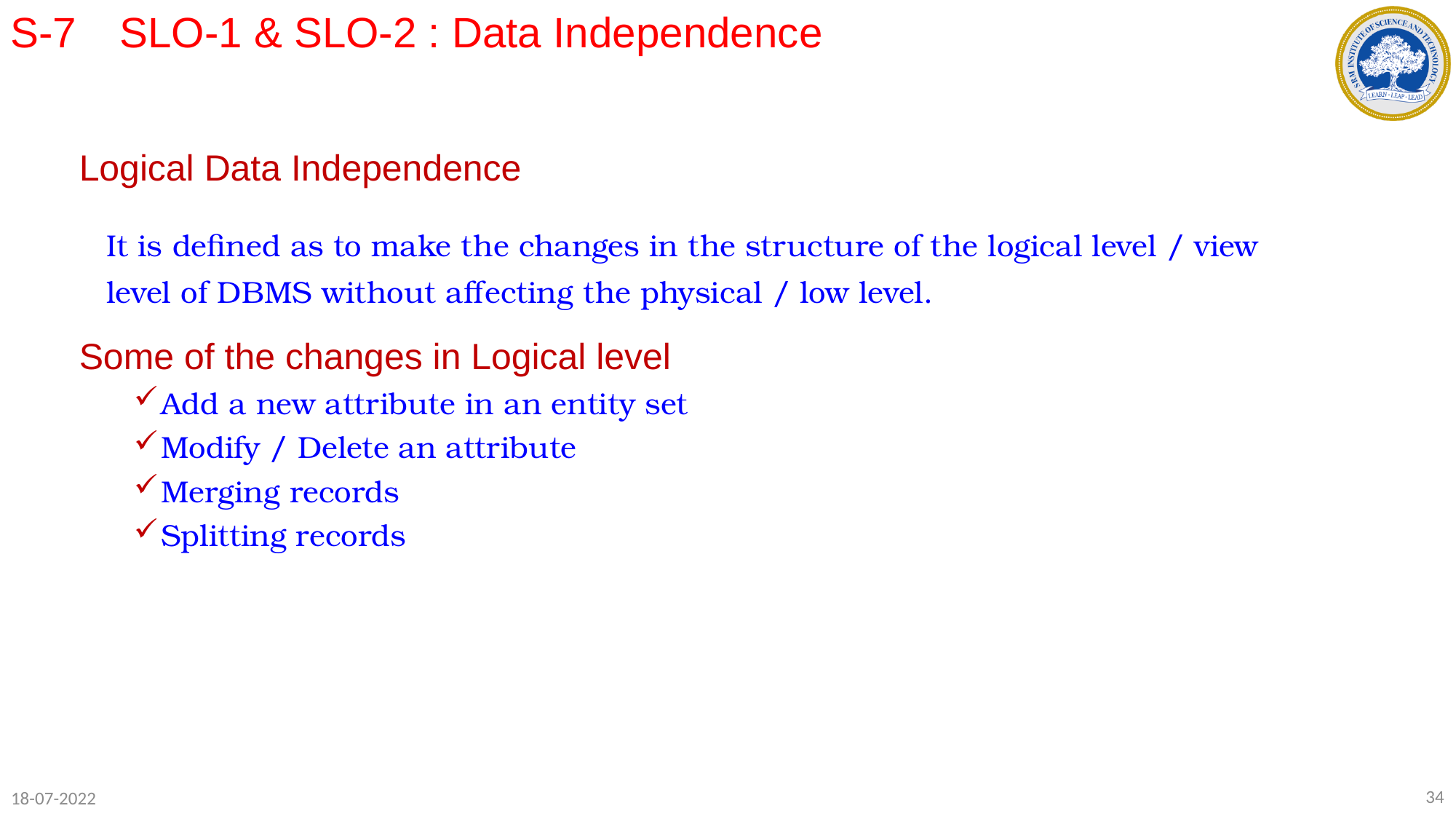

S-7	SLO-1 & SLO-2 : Data Independence
Logical Data Independence
	It is defined as to make the changes in the structure of the logical level / view level of DBMS without affecting the physical / low level.
Some of the changes in Logical level
Add a new attribute in an entity set
Modify / Delete an attribute
Merging records
Splitting records

34
18-07-2022